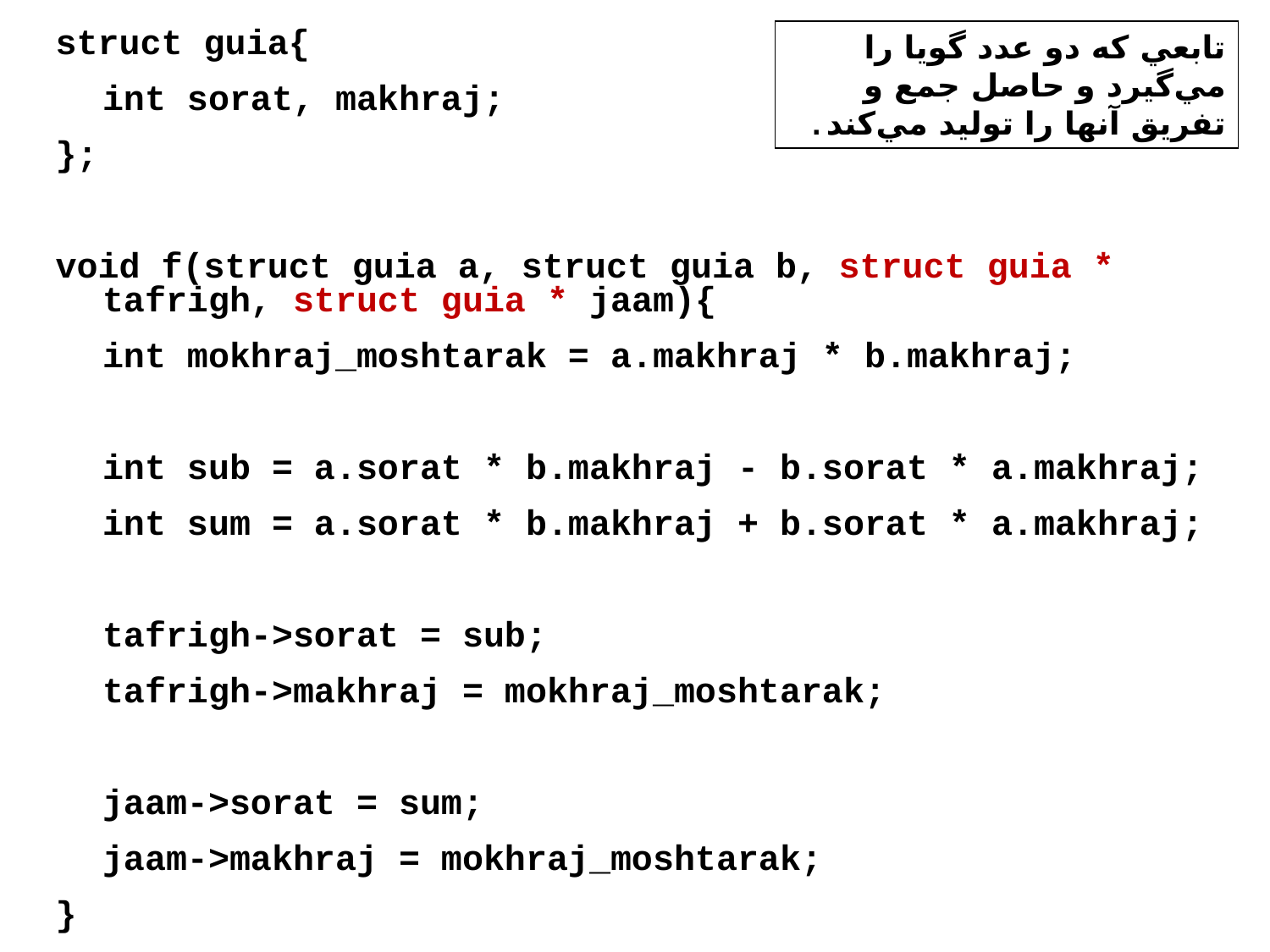

struct guia{
	int sorat, makhraj;
};

void f(struct guia a, struct guia b, struct guia * tafrigh, struct guia * jaam){
	int mokhraj_moshtarak = a.makhraj * b.makhraj;

	int sub = a.sorat * b.makhraj - b.sorat * a.makhraj;
	int sum = a.sorat * b.makhraj + b.sorat * a.makhraj;

	tafrigh->sorat = sub;
	tafrigh->makhraj = mokhraj_moshtarak;

	jaam->sorat = sum;
	jaam->makhraj = mokhraj_moshtarak;
}
تابعي كه دو عدد گويا را مي‌گيرد و حاصل جمع و تفريق آنها را توليد مي‌كند.
50